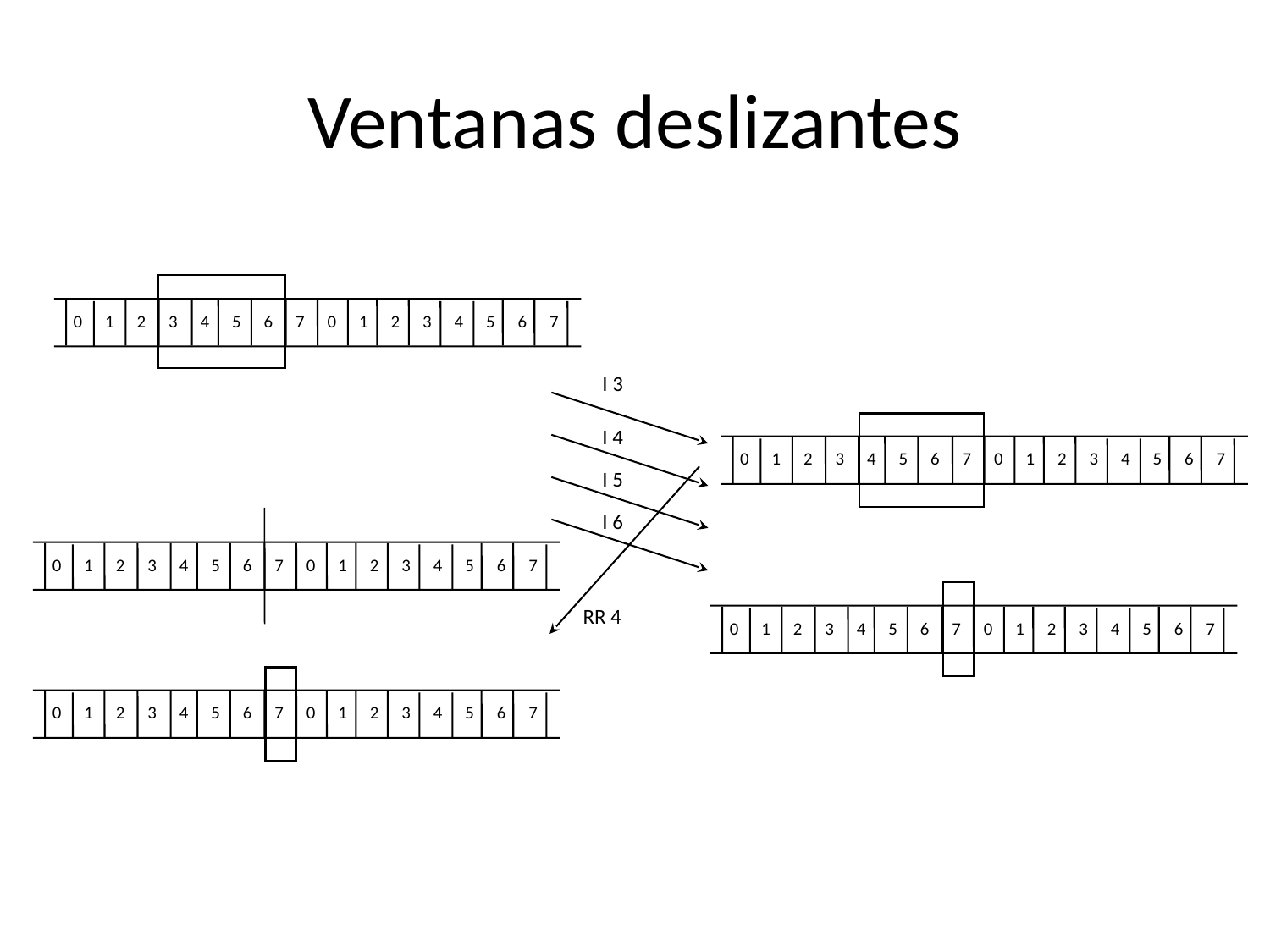

# Ventanas deslizantes

0
1
2
3
4
5
6
7
0
1
2
3
4
5
6
7

I 3

I 4

0
1
2
3
4
5
6
7
0
1
2
3
4
5
6
7
I 5

I 6

0
1
2
3
4
5
6
7
0
1
2
3
4
5
6
7

RR 4

0
1
2
3
4
5
6
7
0
1
2
3
4
5
6
7

0
1
2
3
4
5
6
7
0
1
2
3
4
5
6
7